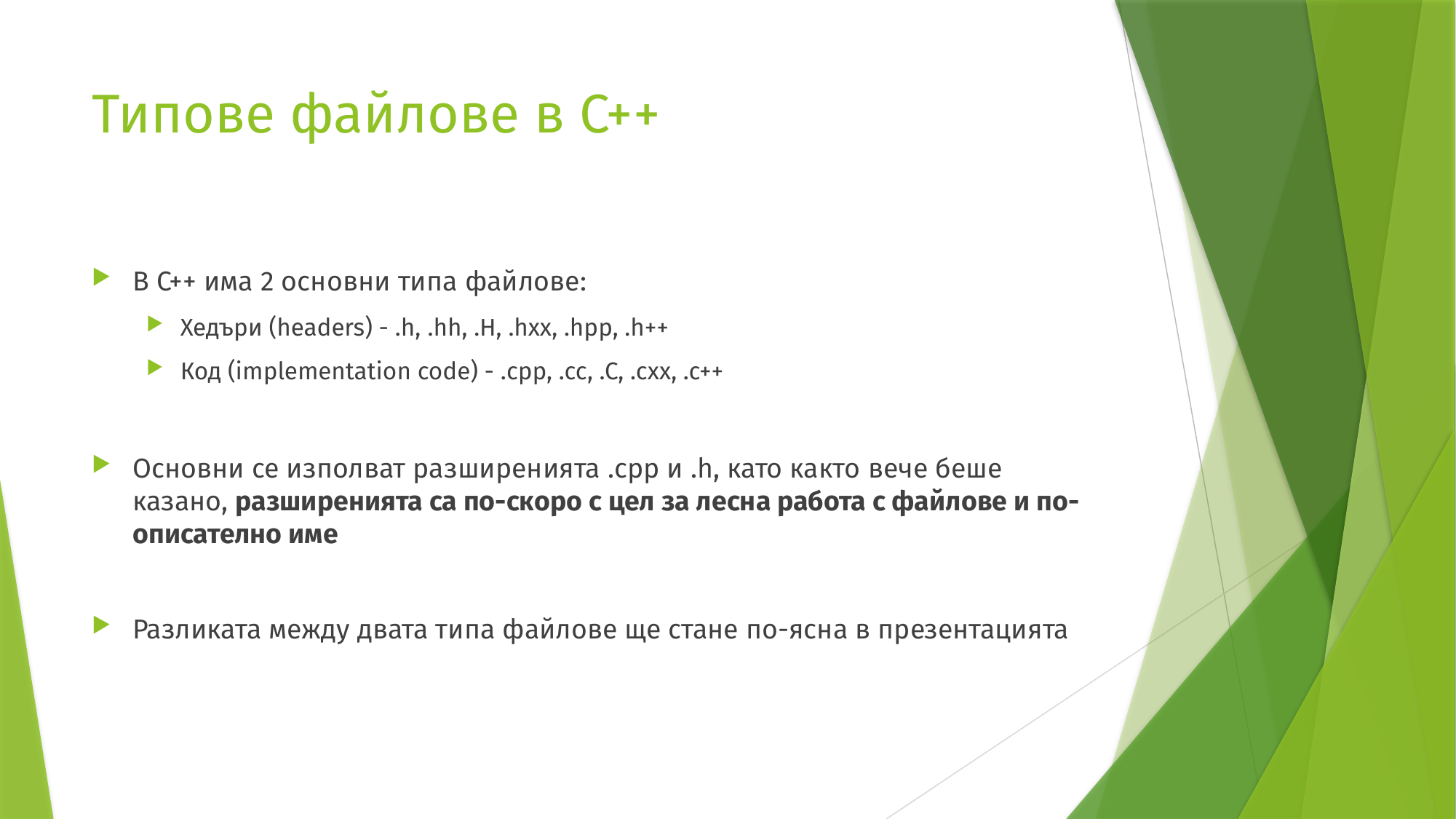

# Типове файлове в С++
В С++ има 2 основни типа файлове:
Хедъри (headers) - .h, .hh, .H, .hxx, .hpp, .h++
Код (implementation code) - .cpp, .cc, .C, .cxx, .c++

Основни се изполват разширенията .cpp и .h, като както вече беше казано, разширенията са по-скоро с цел за лесна работа с файлове и по-описателно име

Разликата между двата типа файлове ще стане по-ясна в презентацията